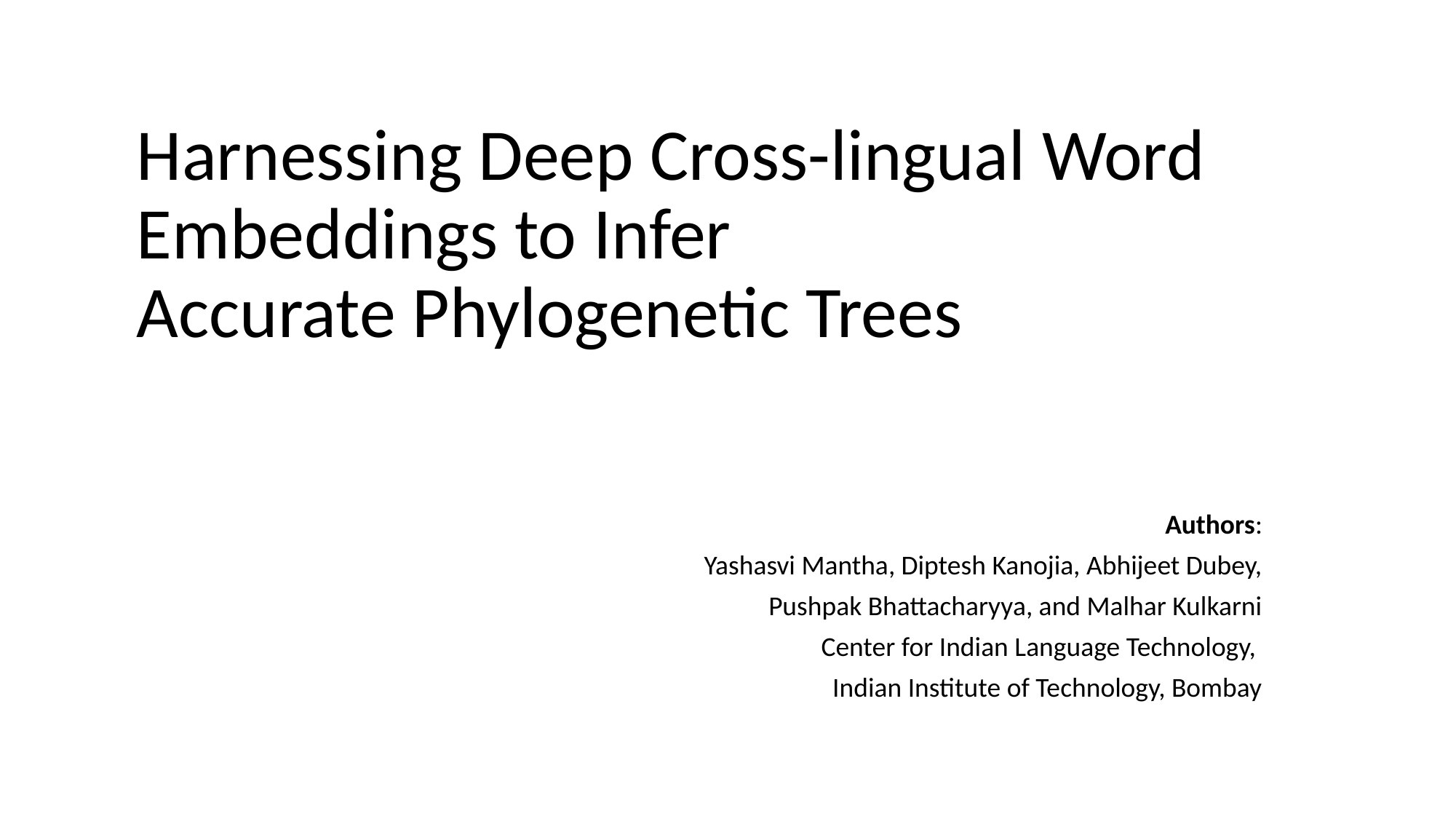

# Harnessing Deep Cross-lingual Word Embeddings to Infer Accurate Phylogenetic Trees
Authors:
Yashasvi Mantha, Diptesh Kanojia, Abhijeet Dubey,
 Pushpak Bhattacharyya, and Malhar Kulkarni
Center for Indian Language Technology,
Indian Institute of Technology, Bombay